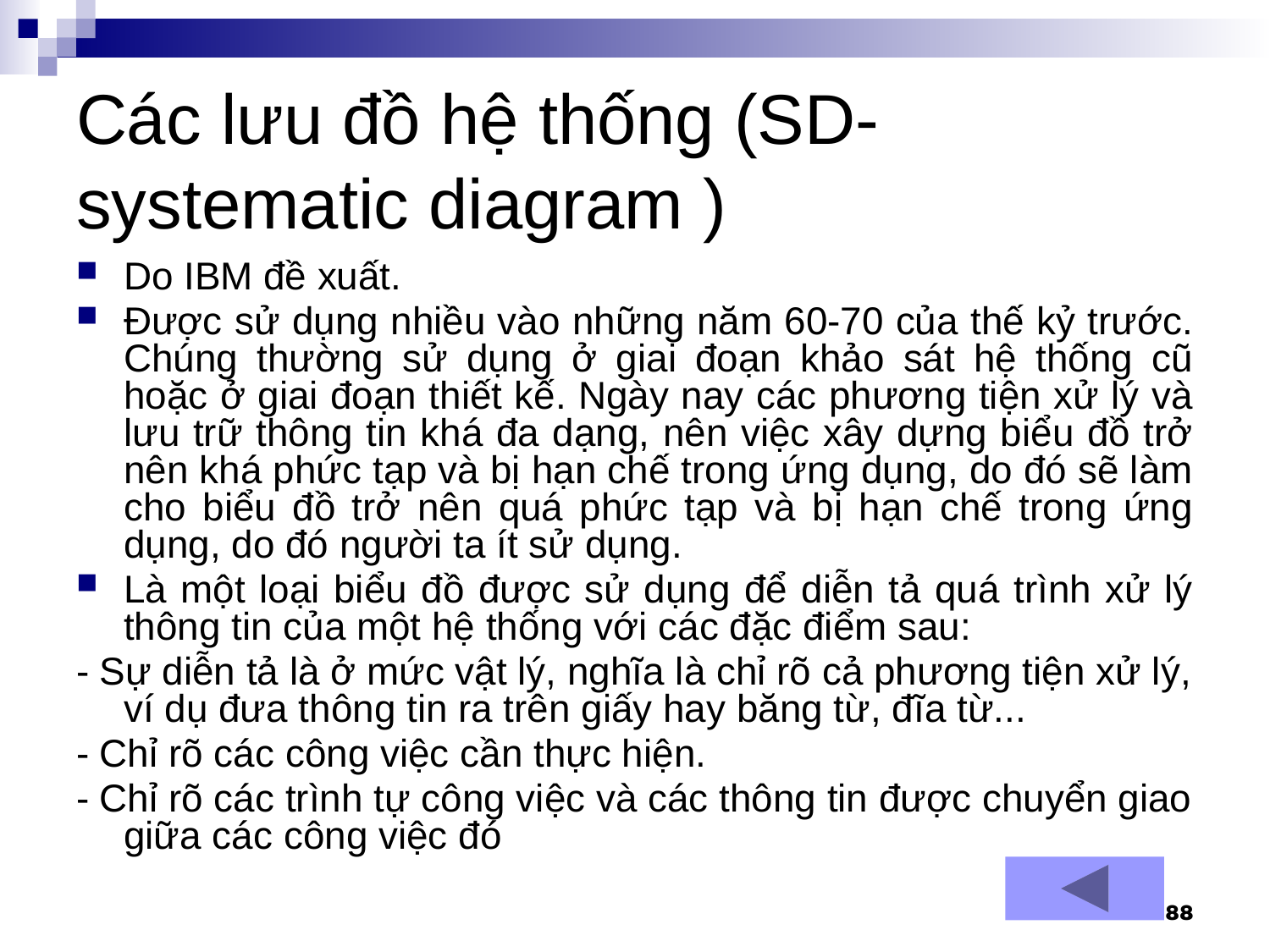

# Các lưu đồ hệ thống (SD- systematic diagram )
Do IBM đề xuất.
Được sử dụng nhiều vào những năm 60-70 của thế kỷ trước. Chúng thường sử dụng ở giai đoạn khảo sát hệ thống cũ hoặc ở giai đoạn thiết kế. Ngày nay các phương tiện xử lý và lưu trữ thông tin khá đa dạng, nên việc xây dựng biểu đồ trở nên khá phức tạp và bị hạn chế trong ứng dụng, do đó sẽ làm cho biểu đồ trở nên quá phức tạp và bị hạn chế trong ứng dụng, do đó người ta ít sử dụng.
Là một loại biểu đồ được sử dụng để diễn tả quá trình xử lý thông tin của một hệ thống với các đặc điểm sau:
- Sự diễn tả là ở mức vật lý, nghĩa là chỉ rõ cả phương tiện xử lý, ví dụ đưa thông tin ra trên giấy hay băng từ, đĩa từ...
- Chỉ rõ các công việc cần thực hiện.
- Chỉ rõ các trình tự công việc và các thông tin được chuyển giao giữa các công việc đó

88